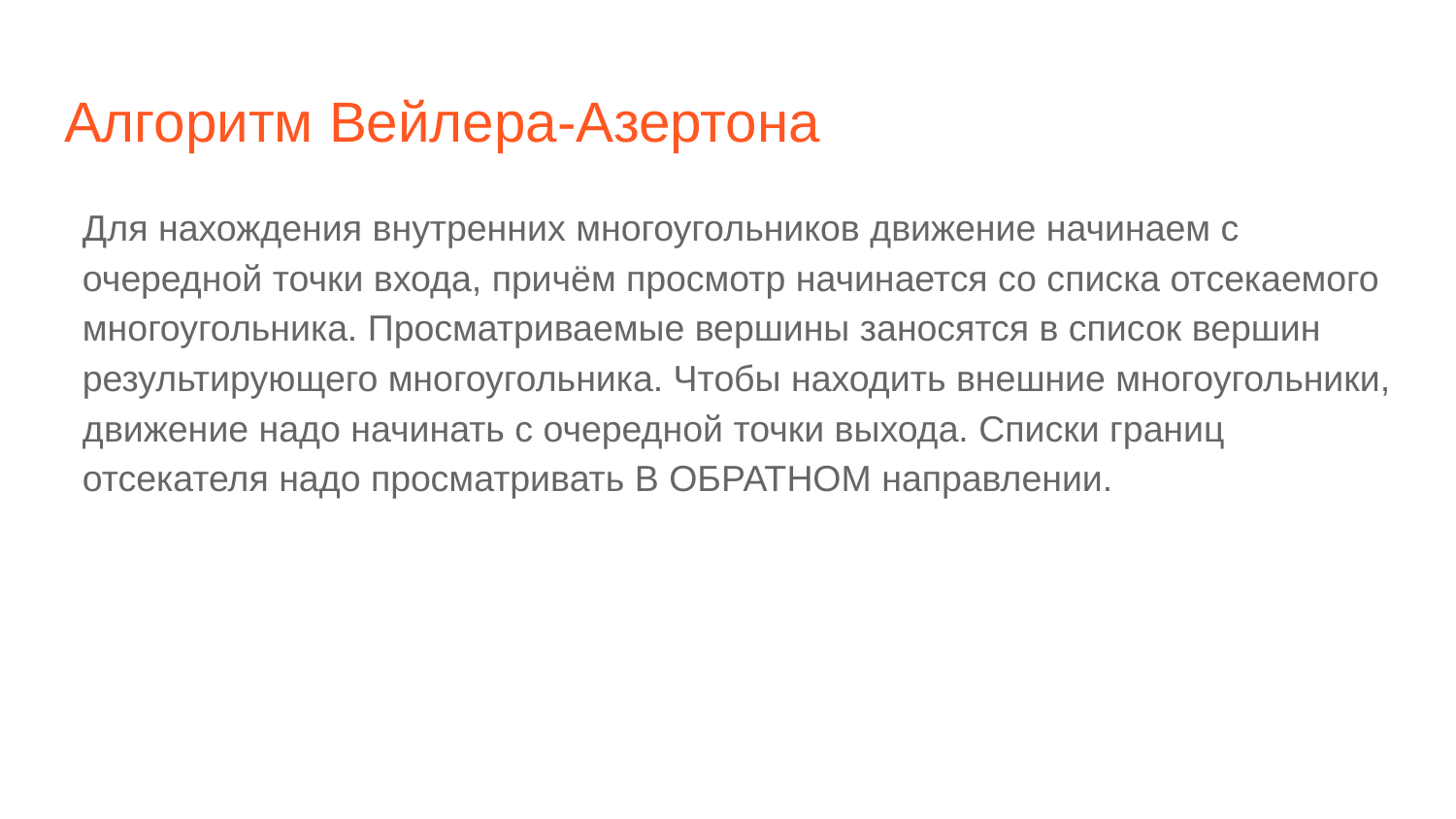

# Алгоритм Вейлера-Азертона
Для нахождения внутренних многоугольников движение начинаем с очередной точки входа, причём просмотр начинается со списка отсекаемого многоугольника. Просматриваемые вершины заносятся в список вершин результирующего многоугольника. Чтобы находить внешние многоугольники, движение надо начинать с очередной точки выхода. Списки границ отсекателя надо просматривать В ОБРАТНОМ направлении.